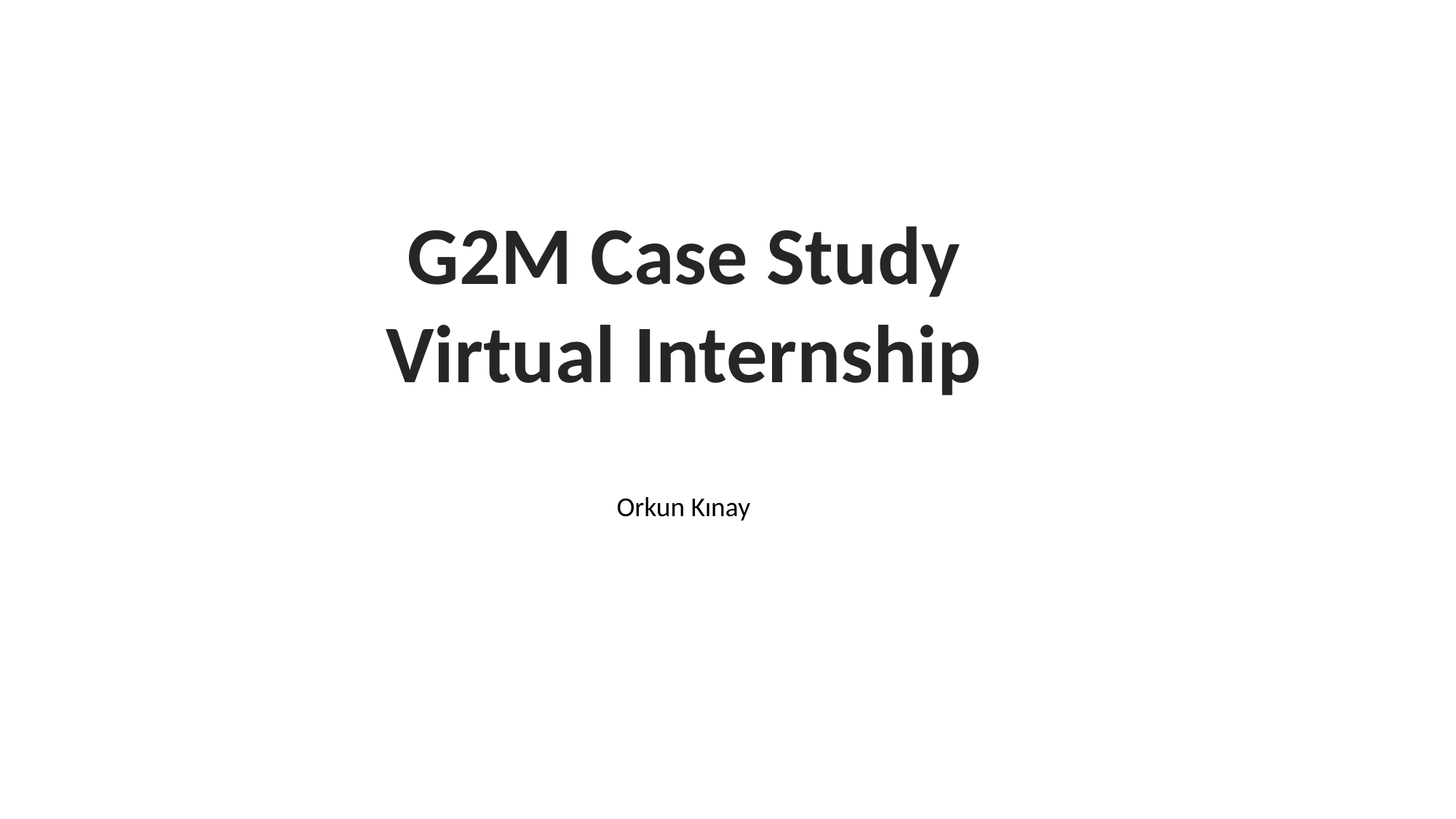

G2M Case Study
Virtual Internship
Orkun Kınay